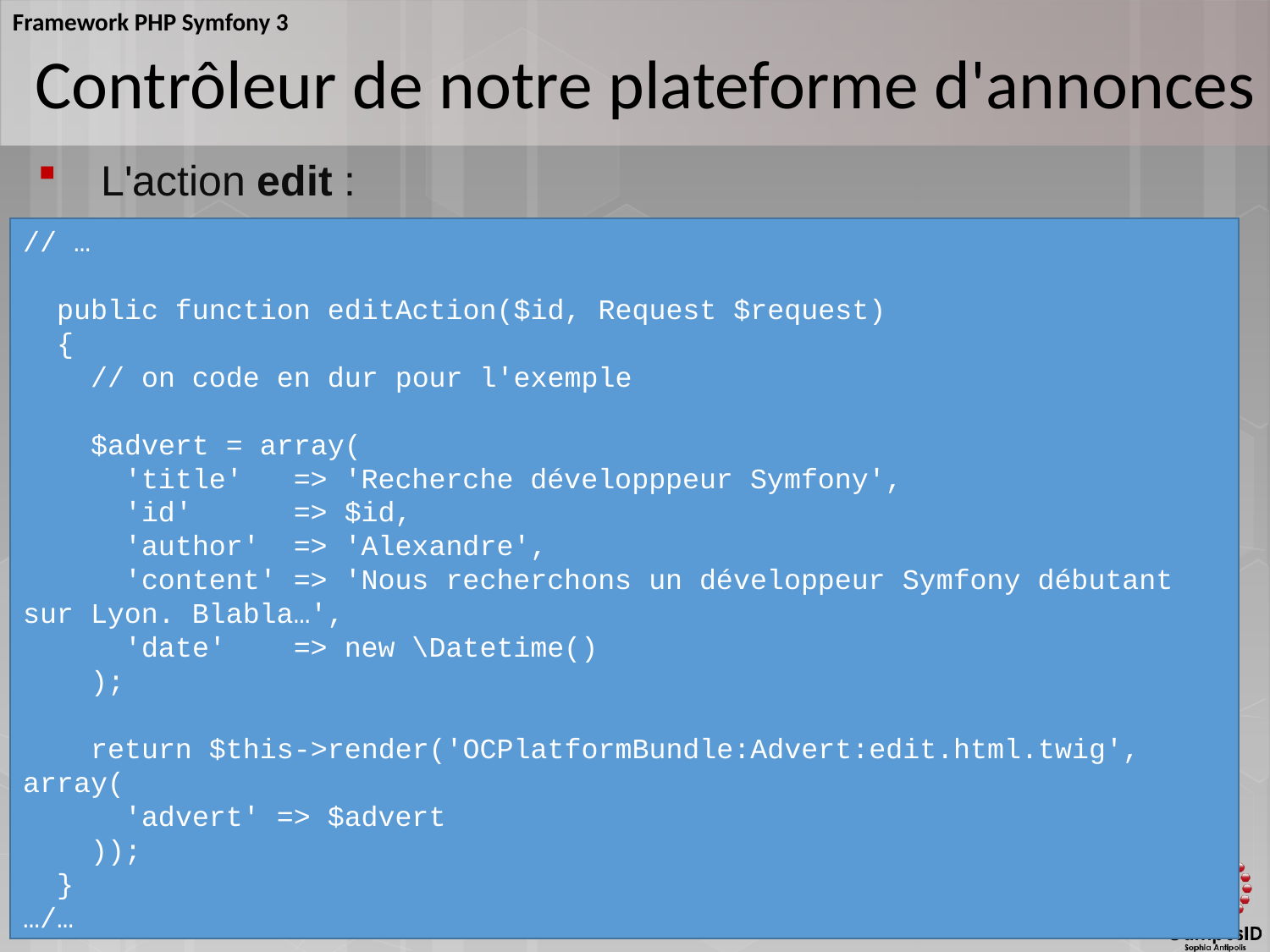

Contrôleur de notre plateforme d'annonces
L'action edit :
// …

  public function editAction($id, Request $request)
  {
    // on code en dur pour l'exemple

    $advert = array(
      'title'   => 'Recherche développpeur Symfony',
      'id'      => $id,
      'author'  => 'Alexandre',
      'content' => 'Nous recherchons un développeur Symfony débutant sur Lyon. Blabla…',
      'date'    => new \Datetime()
    );

    return $this->render('OCPlatformBundle:Advert:edit.html.twig', array(
      'advert' => $advert
    ));
  }
…/…